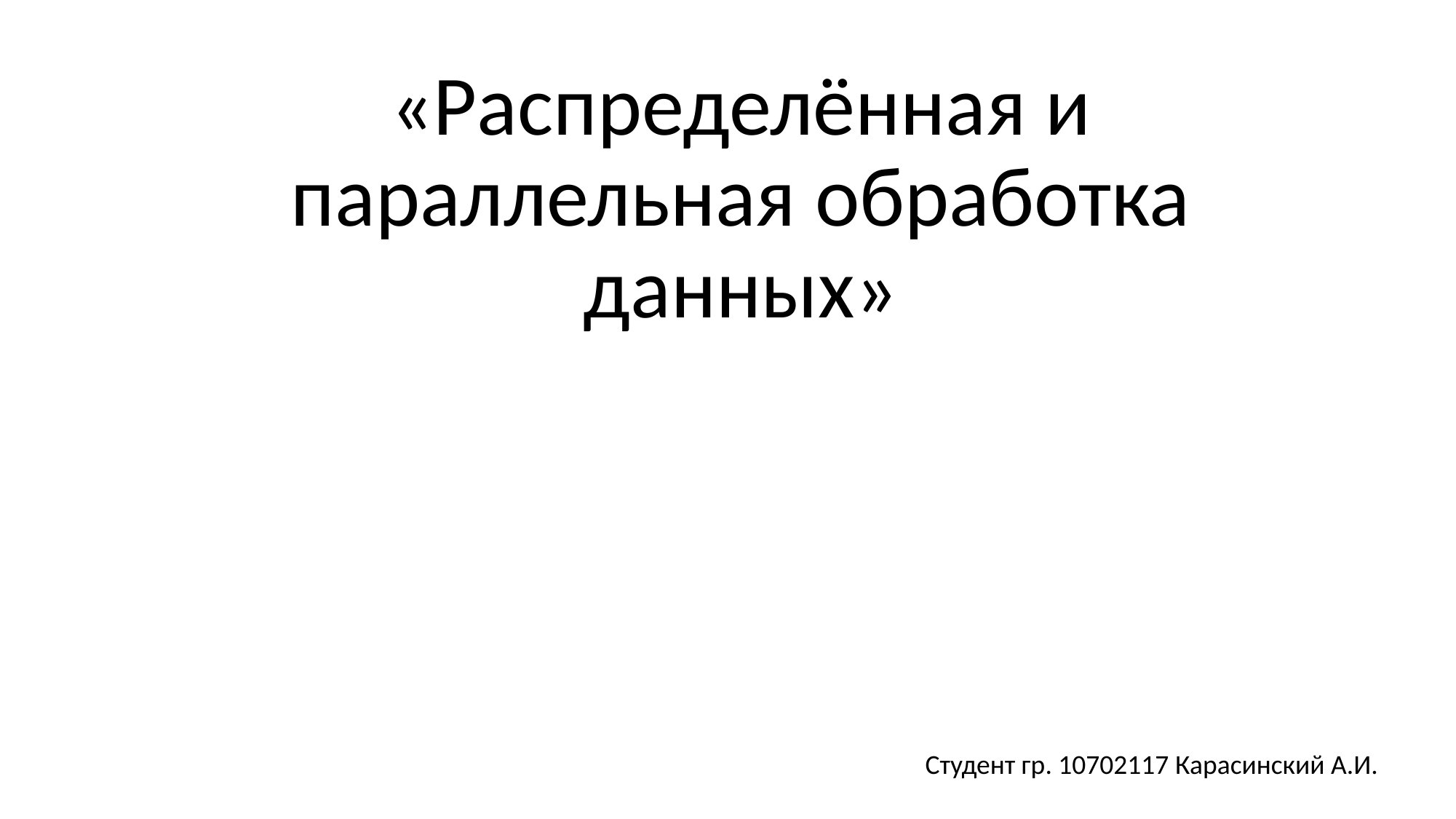

# «Распределённая и параллельная обработка данных»
Студент гр. 10702117 Карасинский А.И.